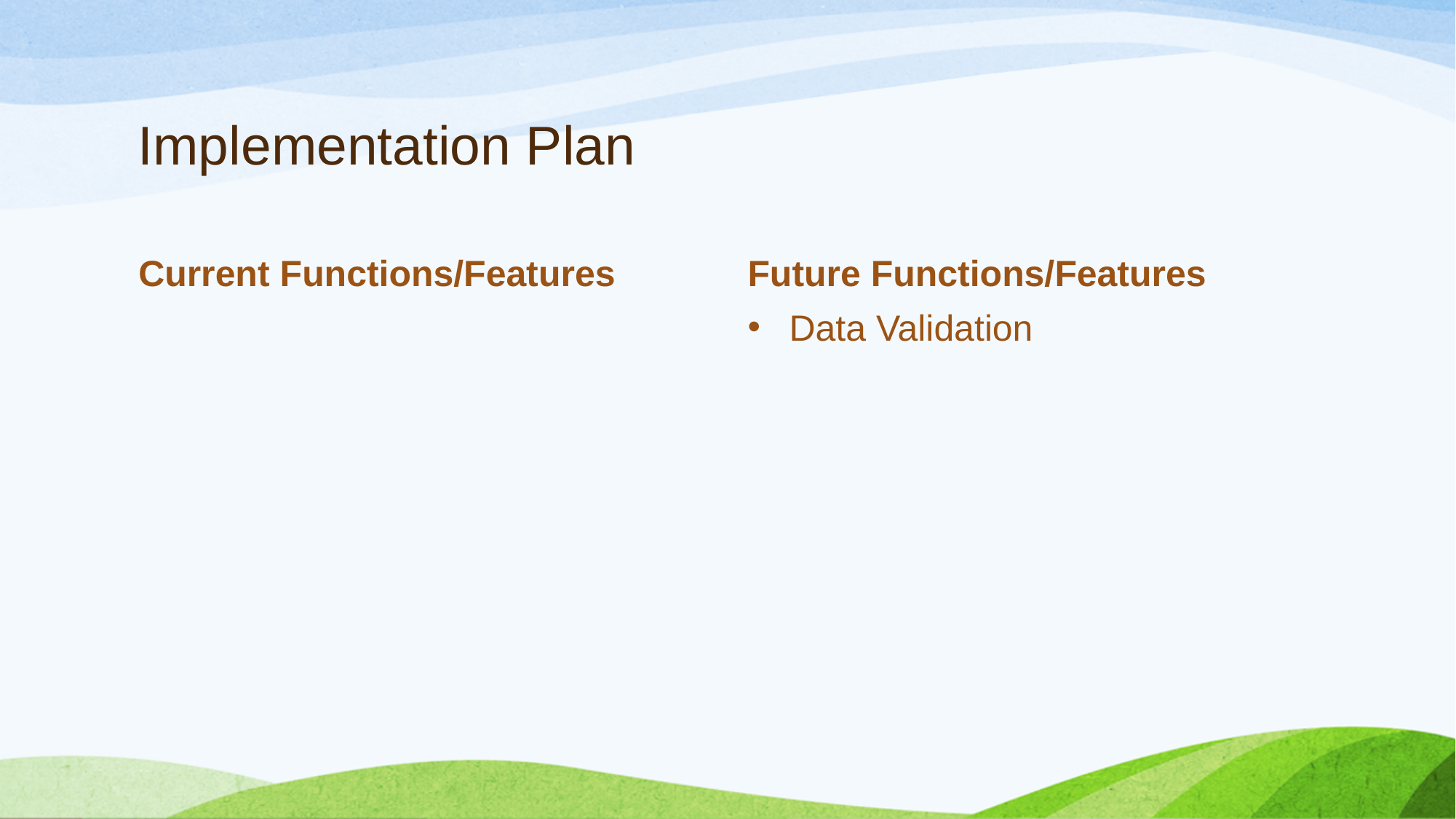

# Implementation Plan
Current Functions/Features
Future Functions/Features

Data Validation